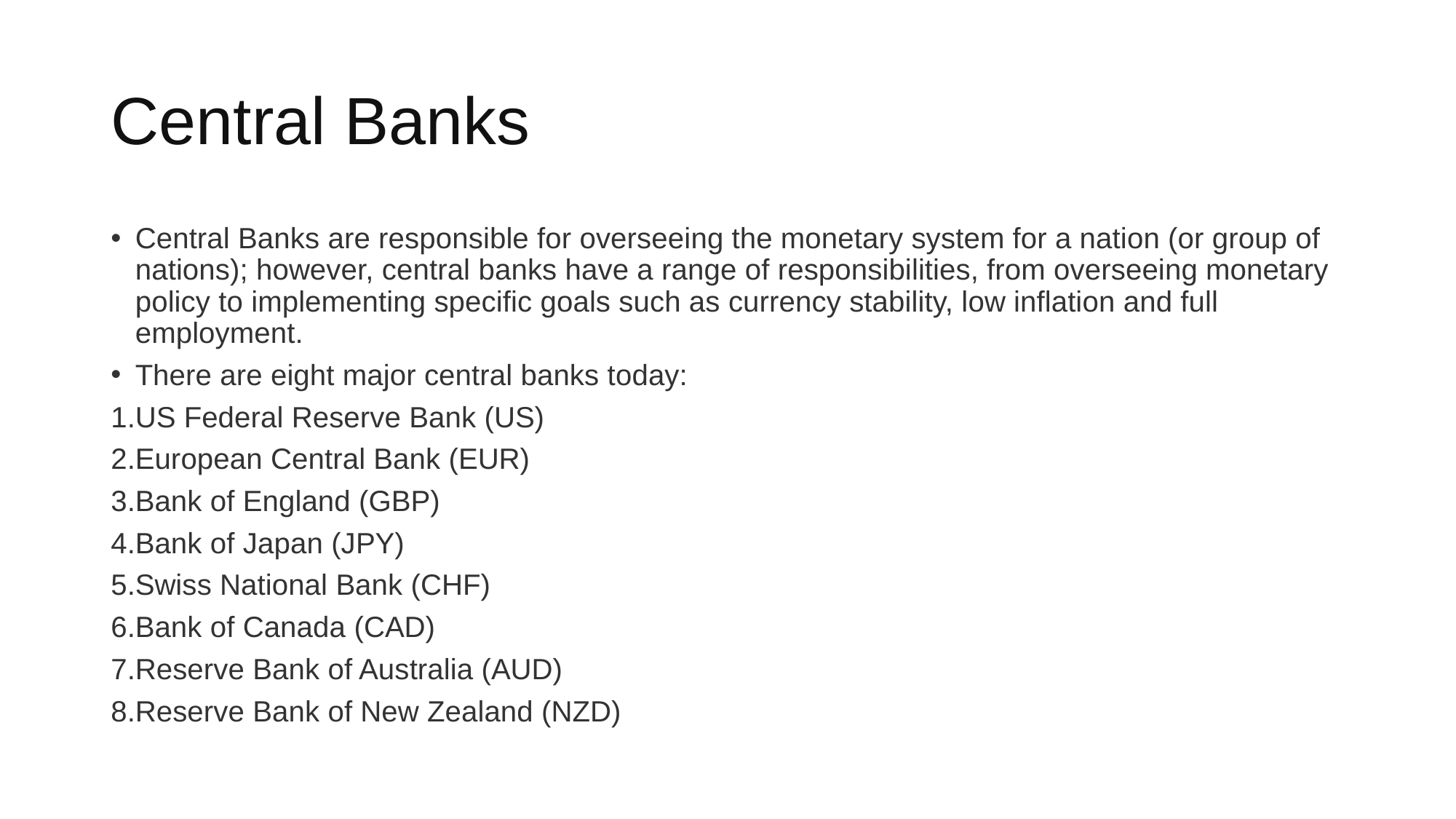

# Central Banks
Central Banks are responsible for overseeing the monetary system for a nation (or group of nations); however, central banks have a range of responsibilities, from overseeing monetary policy to implementing specific goals such as currency stability, low inflation and full employment.
There are eight major central banks today:
US Federal Reserve Bank (US)
European Central Bank (EUR)
Bank of England (GBP)
Bank of Japan (JPY)
Swiss National Bank (CHF)
Bank of Canada (CAD)
Reserve Bank of Australia (AUD)
Reserve Bank of New Zealand (NZD)